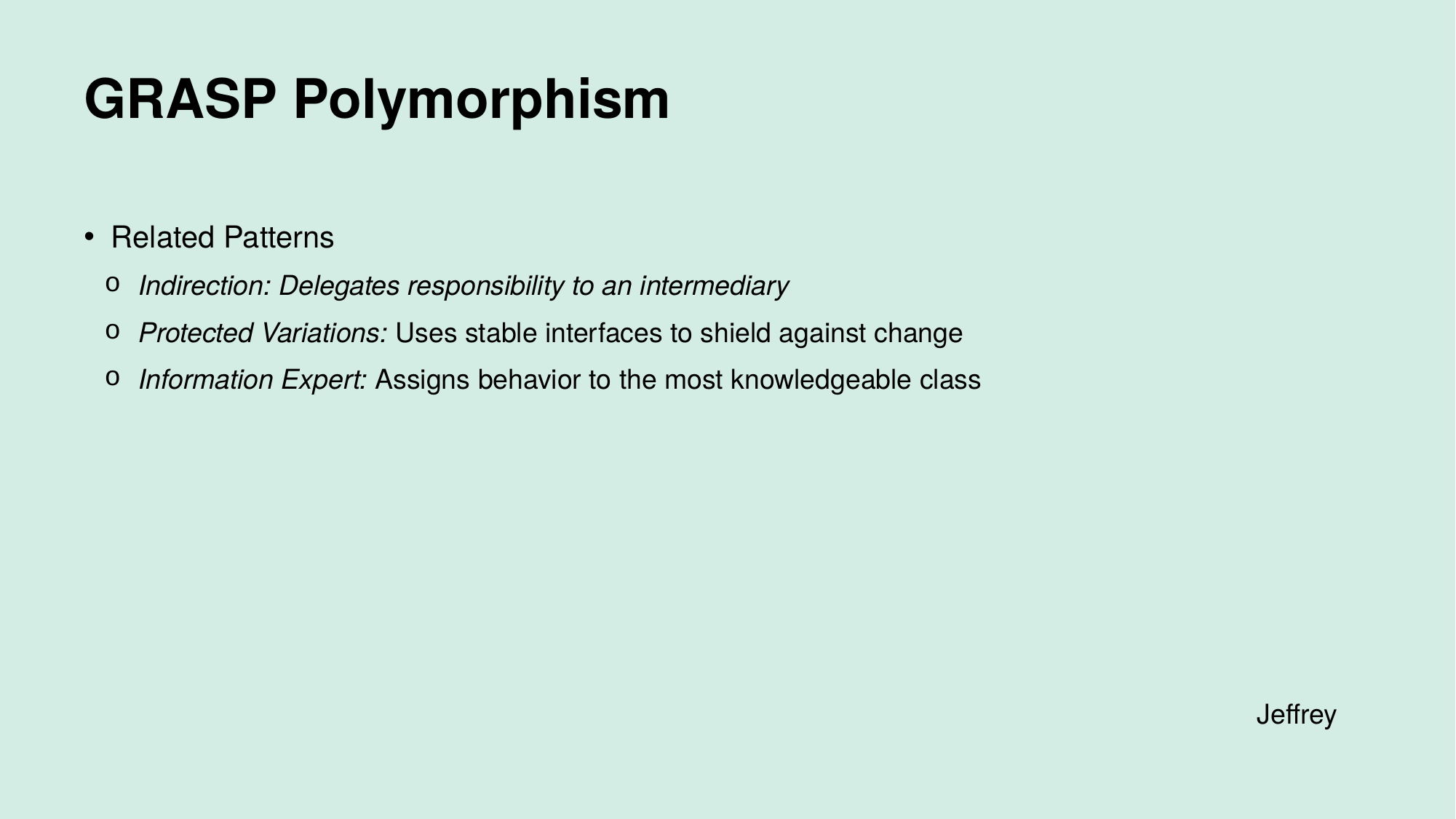

# GRASP Polymorphism
Related Patterns
Indirection: Delegates responsibility to an intermediary
Protected Variations: Uses stable interfaces to shield against change
Information Expert: Assigns behavior to the most knowledgeable class
Jeffrey